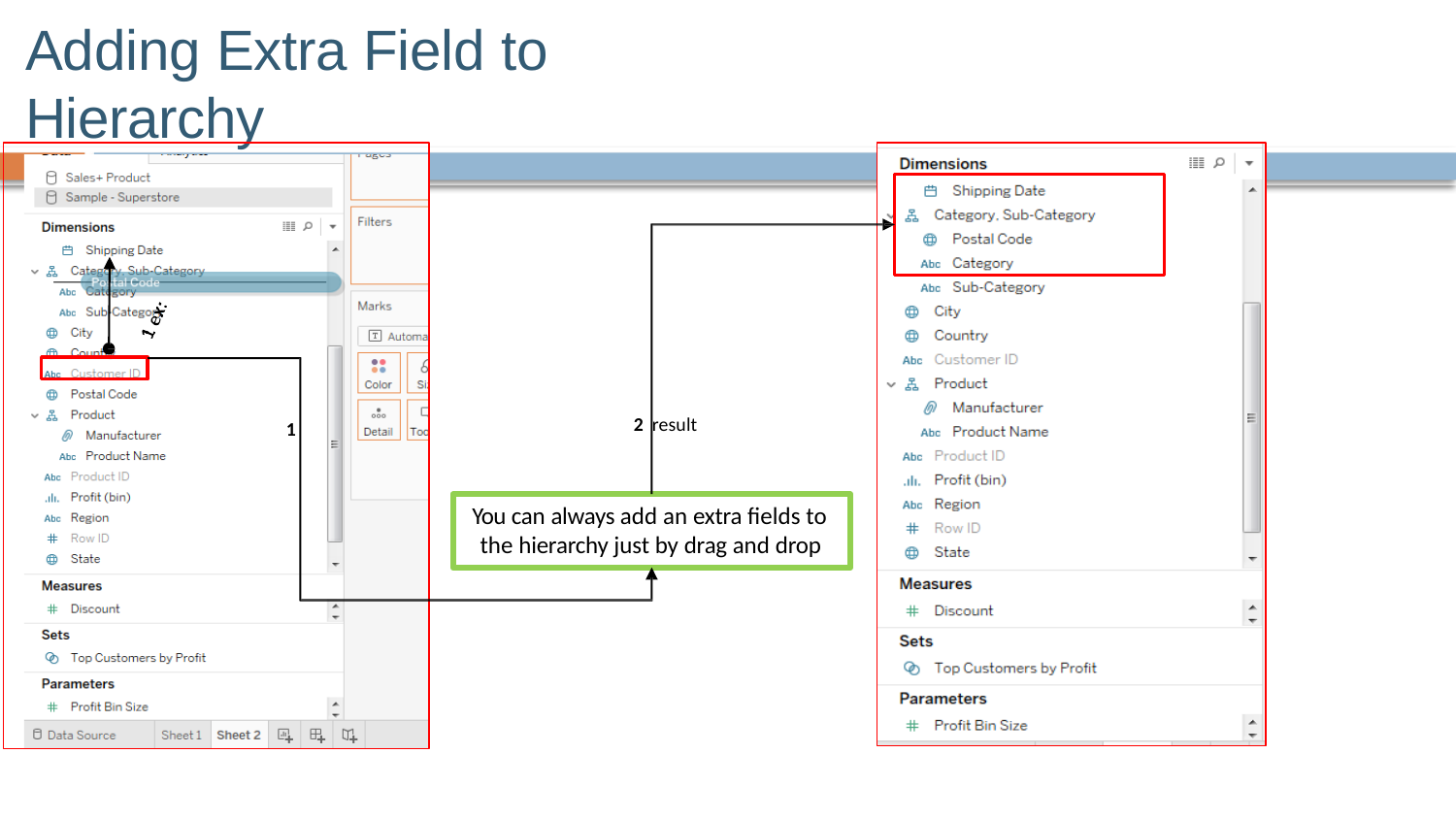

# Adding Extra Field to Hierarchy

2 result
1

You can always add an extra fields to
the hierarchy just by drag and drop